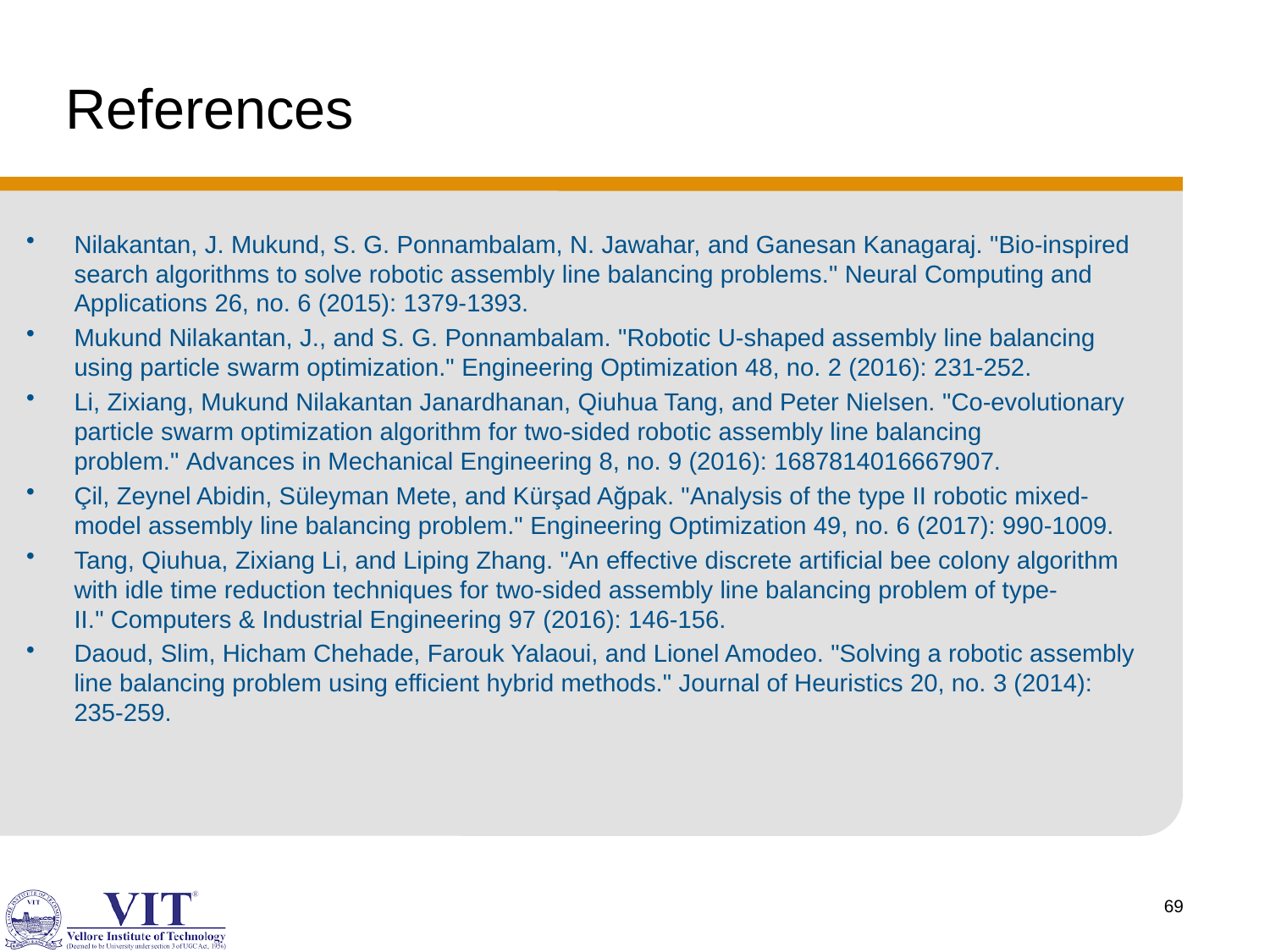

# References
Nilakantan, J. Mukund, S. G. Ponnambalam, N. Jawahar, and Ganesan Kanagaraj. "Bio-inspired search algorithms to solve robotic assembly line balancing problems." Neural Computing and Applications 26, no. 6 (2015): 1379-1393.
Mukund Nilakantan, J., and S. G. Ponnambalam. "Robotic U-shaped assembly line balancing using particle swarm optimization." Engineering Optimization 48, no. 2 (2016): 231-252.
Li, Zixiang, Mukund Nilakantan Janardhanan, Qiuhua Tang, and Peter Nielsen. "Co-evolutionary particle swarm optimization algorithm for two-sided robotic assembly line balancing problem." Advances in Mechanical Engineering 8, no. 9 (2016): 1687814016667907.
Çil, Zeynel Abidin, Süleyman Mete, and Kürşad Ağpak. "Analysis of the type II robotic mixed-model assembly line balancing problem." Engineering Optimization 49, no. 6 (2017): 990-1009.
Tang, Qiuhua, Zixiang Li, and Liping Zhang. "An effective discrete artificial bee colony algorithm with idle time reduction techniques for two-sided assembly line balancing problem of type-II." Computers & Industrial Engineering 97 (2016): 146-156.
Daoud, Slim, Hicham Chehade, Farouk Yalaoui, and Lionel Amodeo. "Solving a robotic assembly line balancing problem using efficient hybrid methods." Journal of Heuristics 20, no. 3 (2014): 235-259.